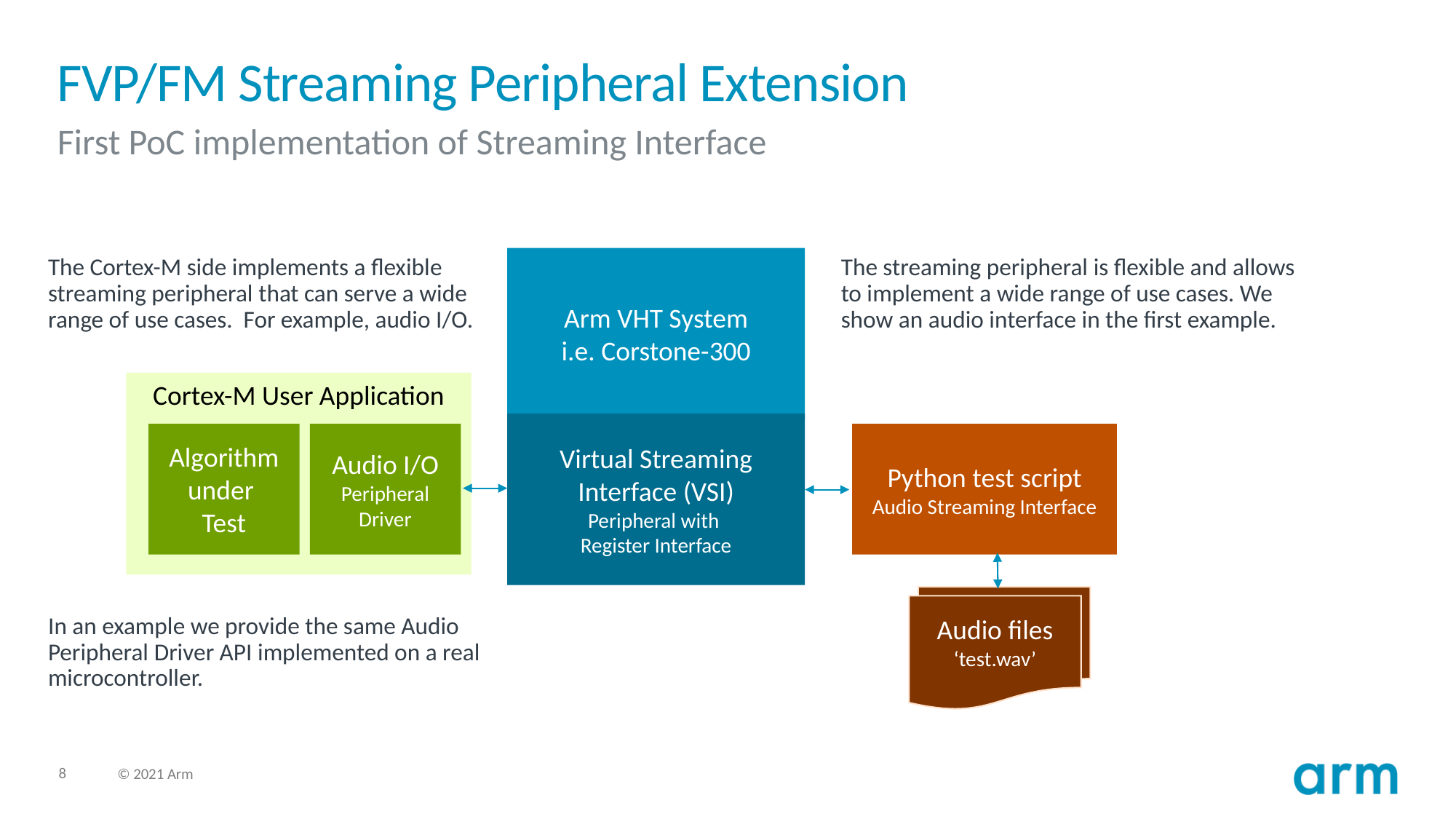

# FVP/FM Streaming Peripheral Extension
First PoC implementation of Streaming Interface
Arm VHT System
i.e. Corstone-300
The Cortex-M side implements a flexible streaming peripheral that can serve a wide range of use cases.  For example, audio I/O.
The streaming peripheral is flexible and allows to implement a wide range of use cases. We show an audio interface in the first example.
Cortex-M User Application
Virtual Streaming Interface (VSI)
Peripheral with
Register Interface
Algorithm
under
Test
Audio I/O
Peripheral Driver
Python test script
Audio Streaming Interface
Audio file
‘test.wav’
Audio files
‘test.wav’
In an example we provide the same Audio Peripheral Driver API implemented on a real microcontroller.